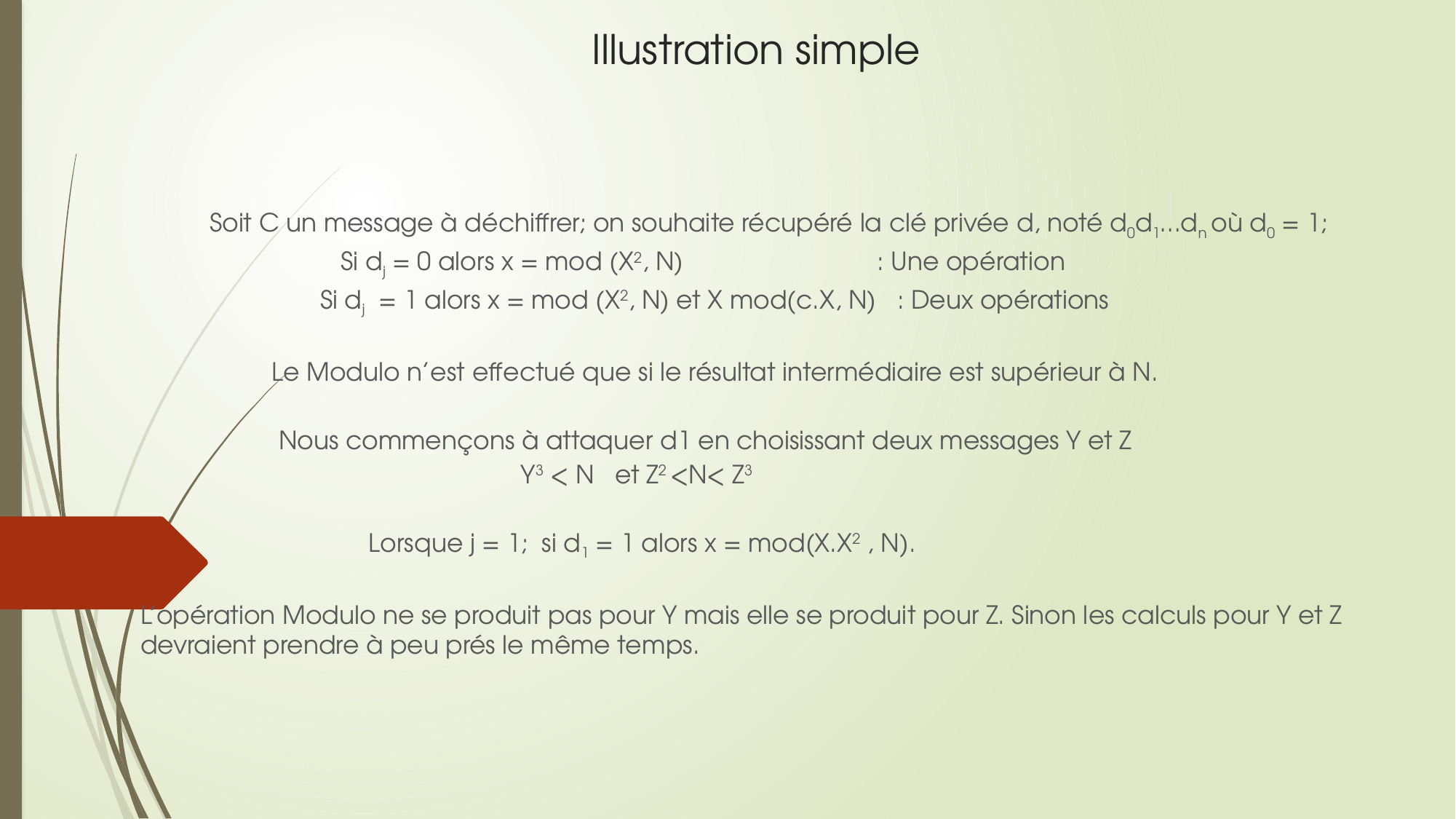

# Illustration simple
          Soit C un message à déchiffrer; on souhaite récupéré la clé privée d, noté d0d1…dn où d0 = 1;
                             Si dj = 0 alors x = mod (X2, N)                            : Une opération
                          Si dj  = 1 alors x = mod (X2, N) et X mod(c.X, N)   : Deux opérations

                   Le Modulo n’est effectué que si le résultat intermédiaire est supérieur à N.

                    Nous commençons à attaquer d1 en choisissant deux messages Y et Z
                                                       Y3 < N   et Z2 <N< Z3

                                 Lorsque j = 1;  si d1 = 1 alors x = mod(X.X2 , N).

L’opération Modulo ne se produit pas pour Y mais elle se produit pour Z. Sinon les calculs pour Y et Z devraient prendre à peu prés le même temps.